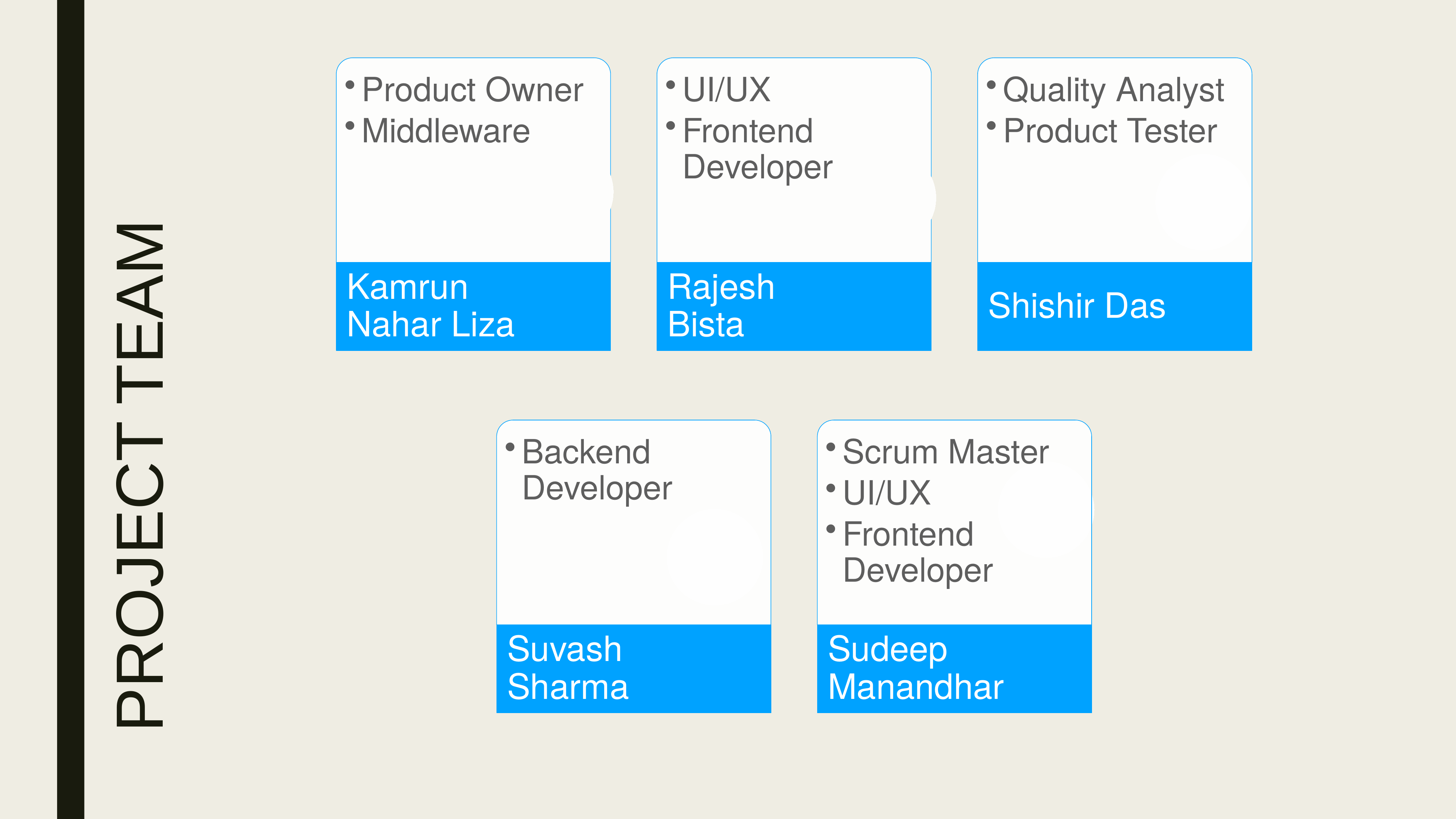

Product Owner
Middleware
Kamrun Nahar Liza
UI/UX
Frontend Developer
Rajesh Bista
Quality Analyst
Product Tester
Shishir Das
Backend Developer
Suvash Sharma
Scrum Master
UI/UX
Frontend Developer
Sudeep Manandhar
# PROJECT TEAM